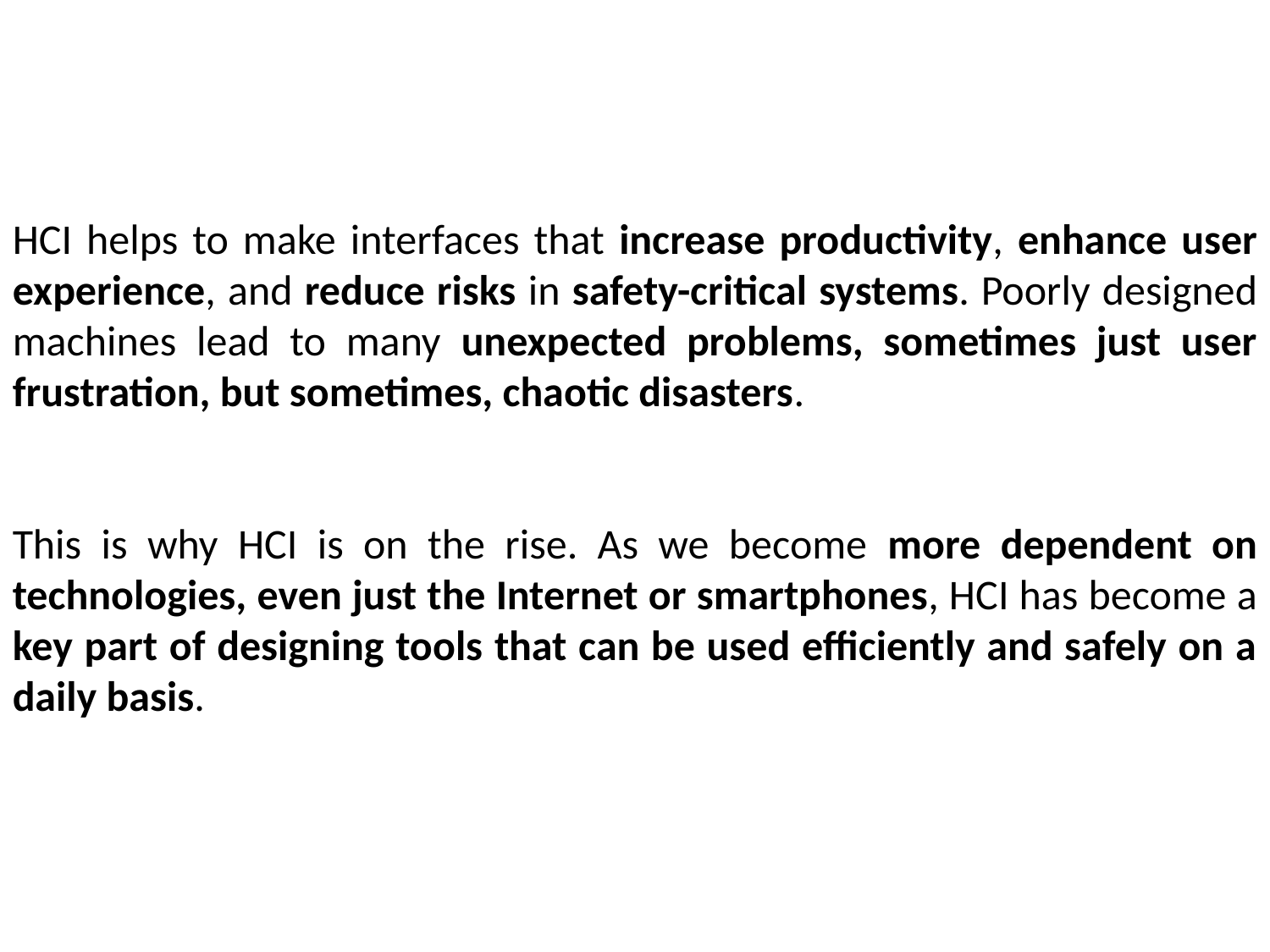

HCI helps to make interfaces that increase productivity, enhance user experience, and reduce risks in safety-critical systems. Poorly designed machines lead to many unexpected problems, sometimes just user frustration, but sometimes, chaotic disasters.

This is why HCI is on the rise. As we become more dependent on technologies, even just the Internet or smartphones, HCI has become a key part of designing tools that can be used efficiently and safely on a daily basis.